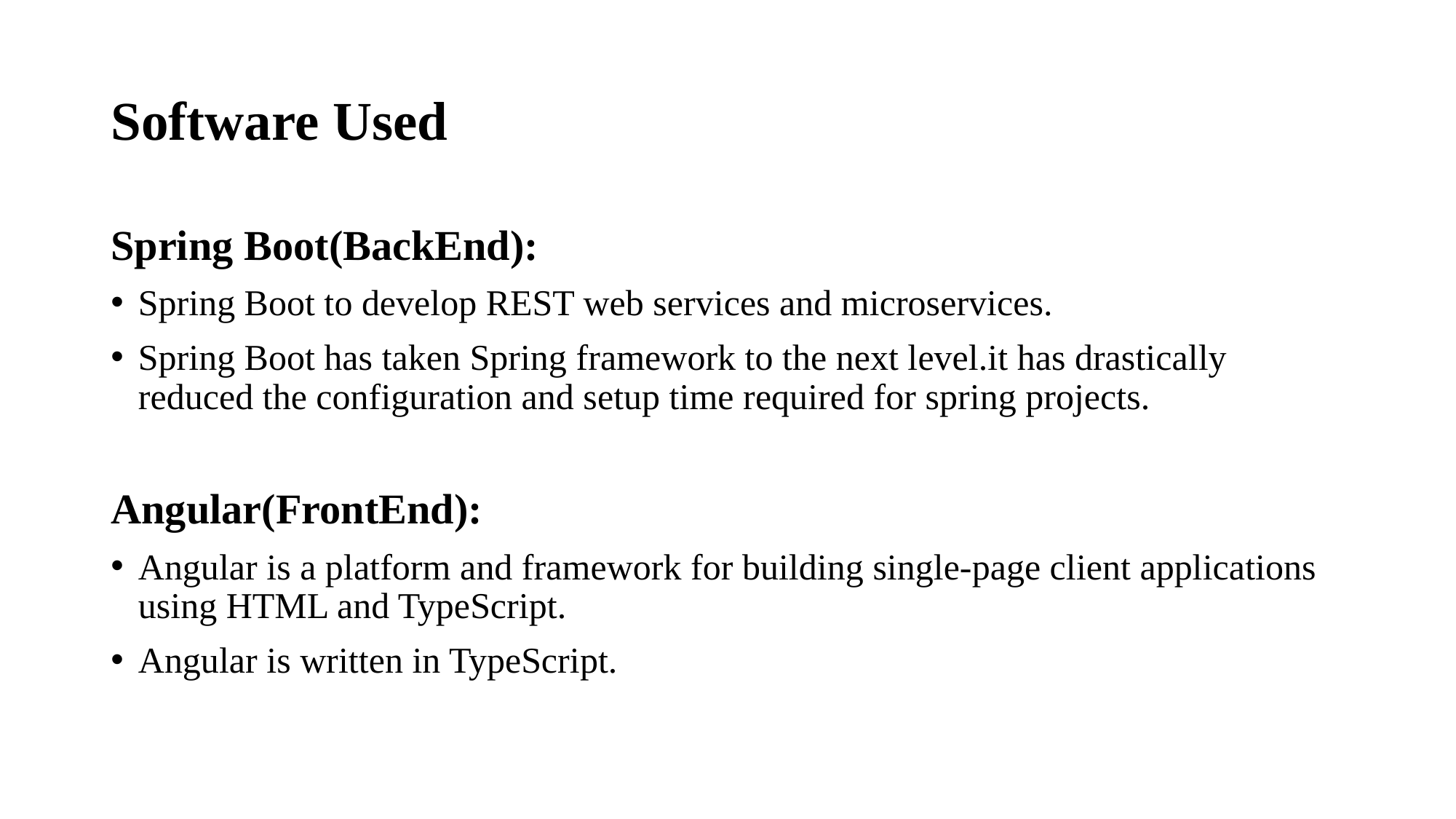

# Software Used
Spring Boot(BackEnd):
Spring Boot to develop REST web services and microservices.
Spring Boot has taken Spring framework to the next level.it has drastically reduced the configuration and setup time required for spring projects.

Angular(FrontEnd):
Angular is a platform and framework for building single-page client applications using HTML and TypeScript.
Angular is written in TypeScript.